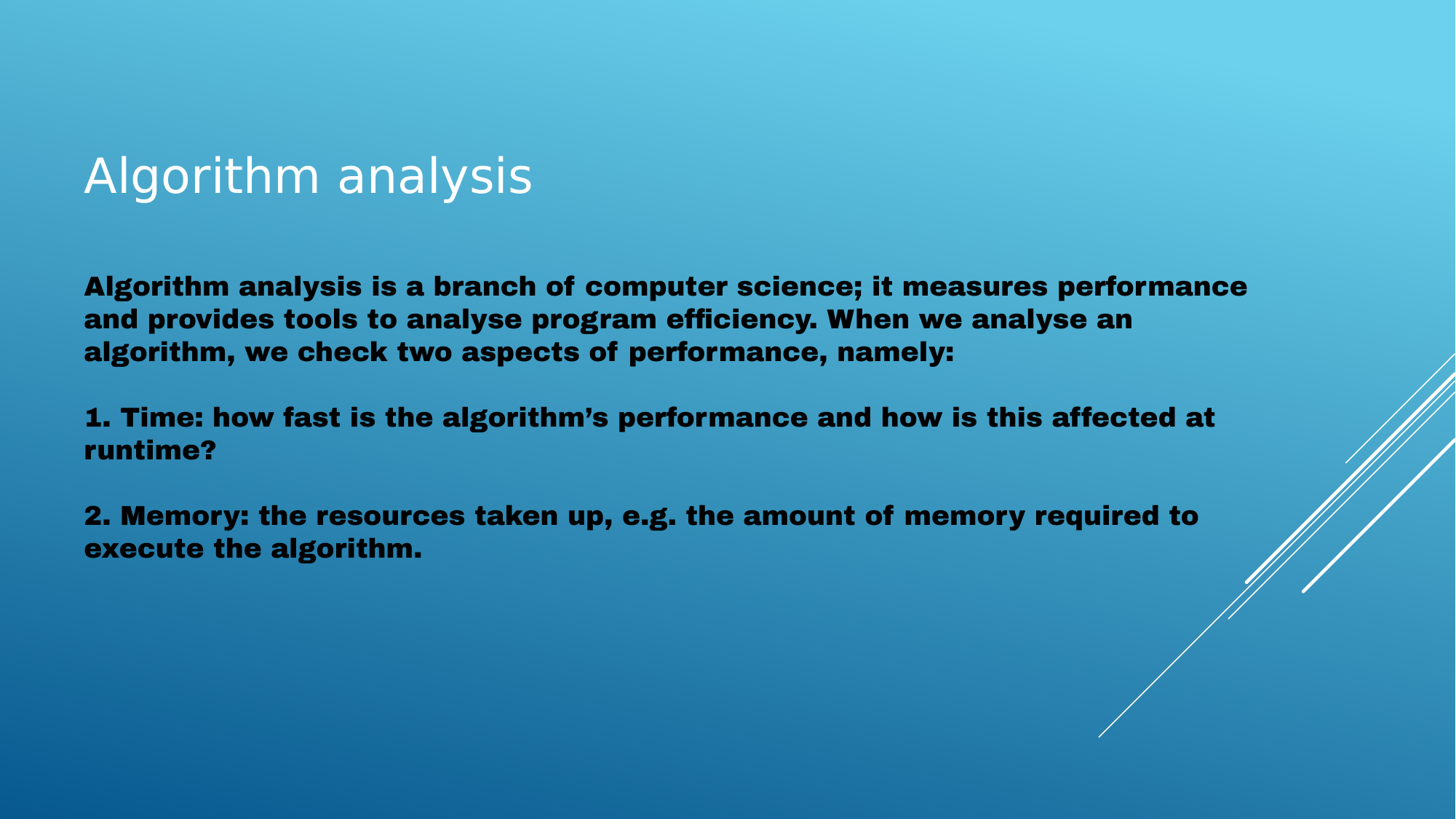

Algorithm analysis

Algorithm analysis is a branch of computer science; it measures performance
and provides tools to analyse program efficiency. When we analyse an
algorithm, we check two aspects of performance, namely:

1. Time: how fast is the algorithm’s performance and how is this affected at
runtime?

2. Memory: the resources taken up, e.g. the amount of memory required to
execute the algorithm.